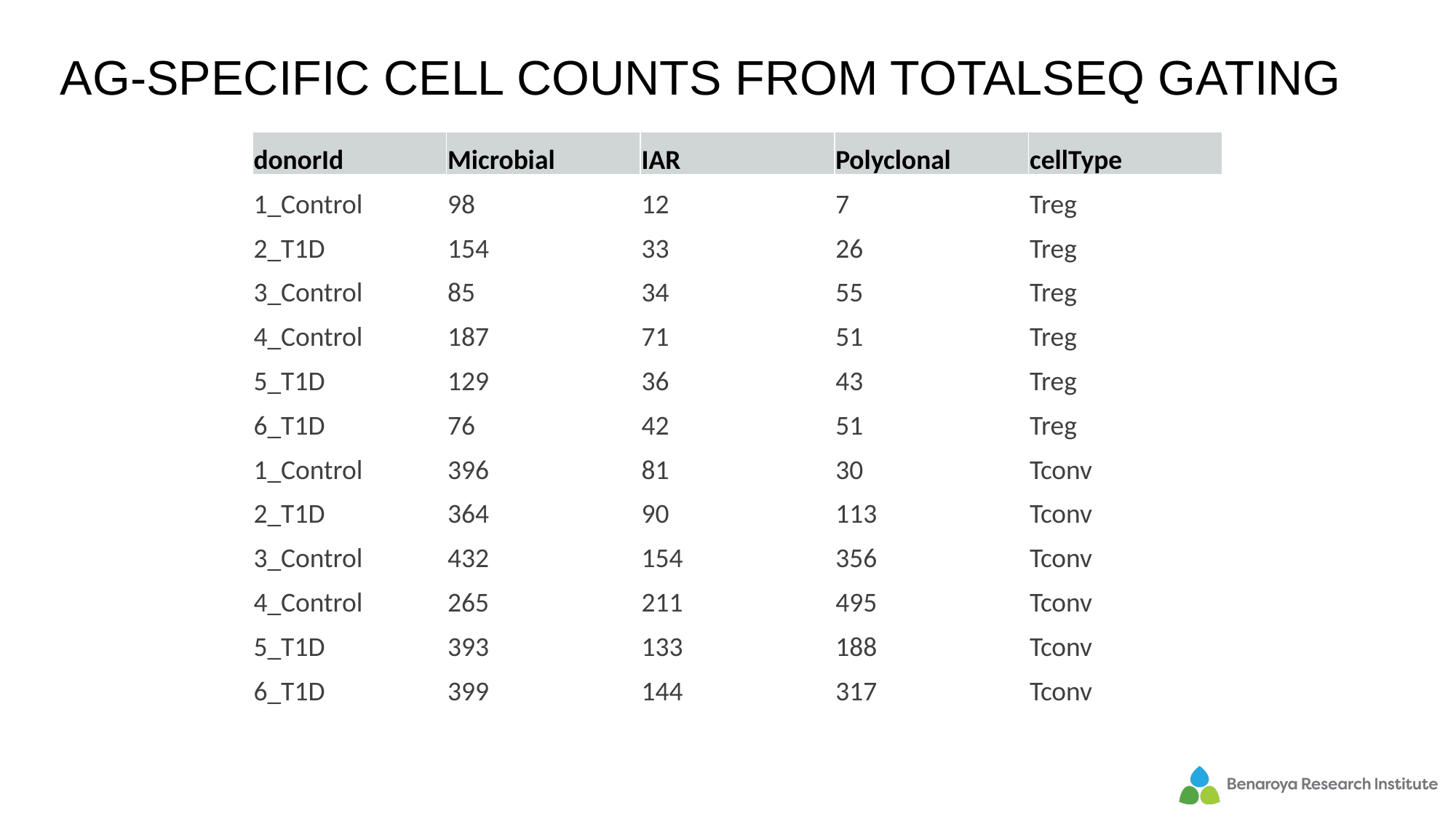

# Ag-specific cell counts from totalseq gating
| donorId | Microbial | IAR | Polyclonal | cellType |
| --- | --- | --- | --- | --- |
| 1\_Control | 98 | 12 | 7 | Treg |
| 2\_T1D | 154 | 33 | 26 | Treg |
| 3\_Control | 85 | 34 | 55 | Treg |
| 4\_Control | 187 | 71 | 51 | Treg |
| 5\_T1D | 129 | 36 | 43 | Treg |
| 6\_T1D | 76 | 42 | 51 | Treg |
| 1\_Control | 396 | 81 | 30 | Tconv |
| 2\_T1D | 364 | 90 | 113 | Tconv |
| 3\_Control | 432 | 154 | 356 | Tconv |
| 4\_Control | 265 | 211 | 495 | Tconv |
| 5\_T1D | 393 | 133 | 188 | Tconv |
| 6\_T1D | 399 | 144 | 317 | Tconv |